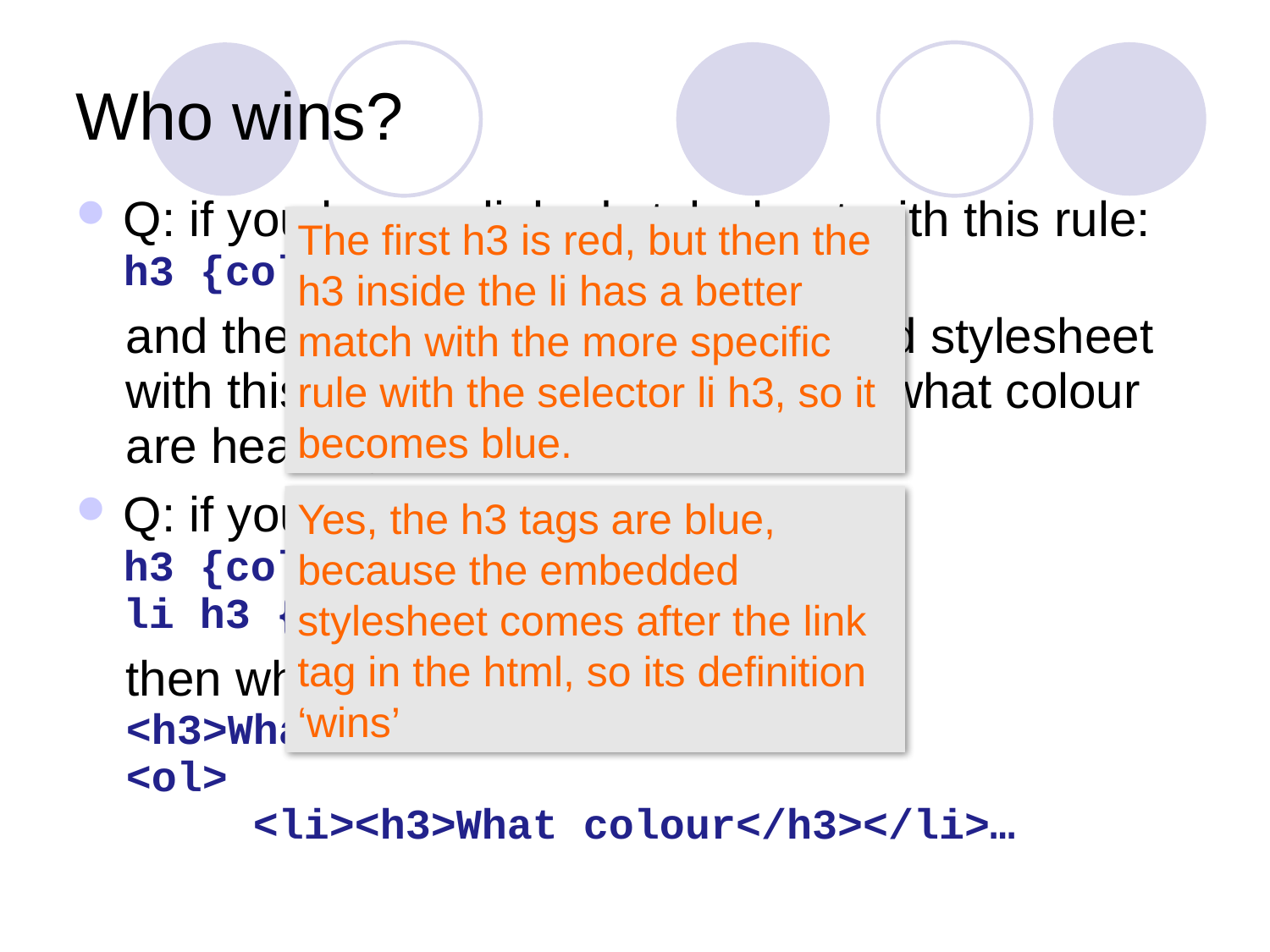

# Who wins?
This rule means h3 inside an li, so it’ll only affect h3 inside li, it’s an example of what is called ‘specificity’

Q: if you have a linked stylesheet with this rule: h3 {color: red;}
and then after the link an embedded stylesheet with this rule: h3 {color: blue;}, what colour are headings 3?
Q: if you have these two rules:
h3 {color: red;}
li h3 {color: blue;}
then what colour are these two h3s:
<h3>What colour</h3>
<ol>
     <li><h3>What colour</h3></li>…
The first h3 is red, but then the h3 inside the li has a better match with the more specific rule with the selector li h3, so it becomes blue.
Yes, the h3 tags are blue, because the embedded stylesheet comes after the link tag in the html, so its definition ‘wins’